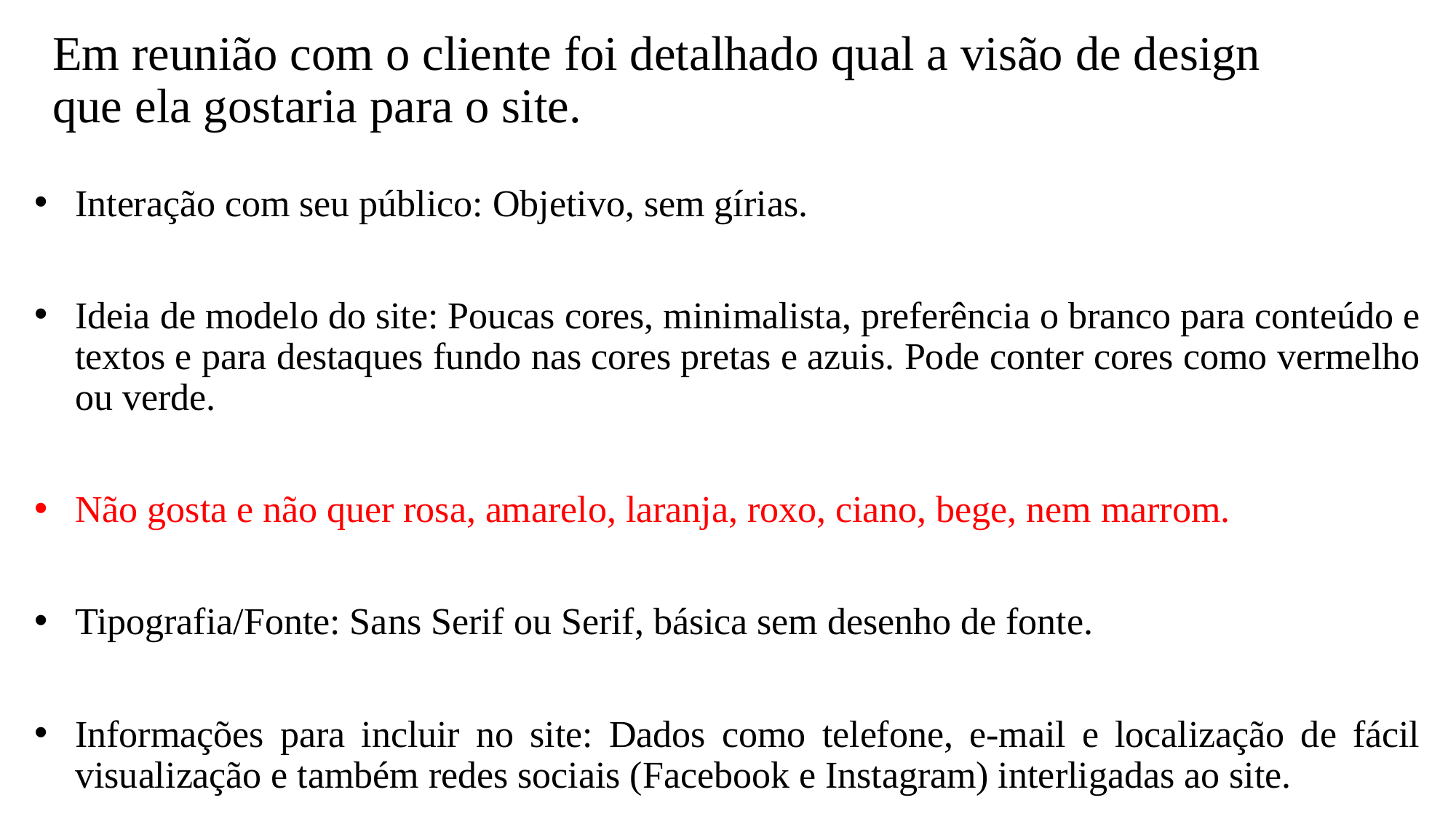

# Em reunião com o cliente foi detalhado qual a visão de design que ela gostaria para o site.
Interação com seu público: Objetivo, sem gírias.

Ideia de modelo do site: Poucas cores, minimalista, preferência o branco para conteúdo e textos e para destaques fundo nas cores pretas e azuis. Pode conter cores como vermelho ou verde.

Não gosta e não quer rosa, amarelo, laranja, roxo, ciano, bege, nem marrom.

Tipografia/Fonte: Sans Serif ou Serif, básica sem desenho de fonte.

Informações para incluir no site: Dados como telefone, e-mail e localização de fácil visualização e também redes sociais (Facebook e Instagram) interligadas ao site.